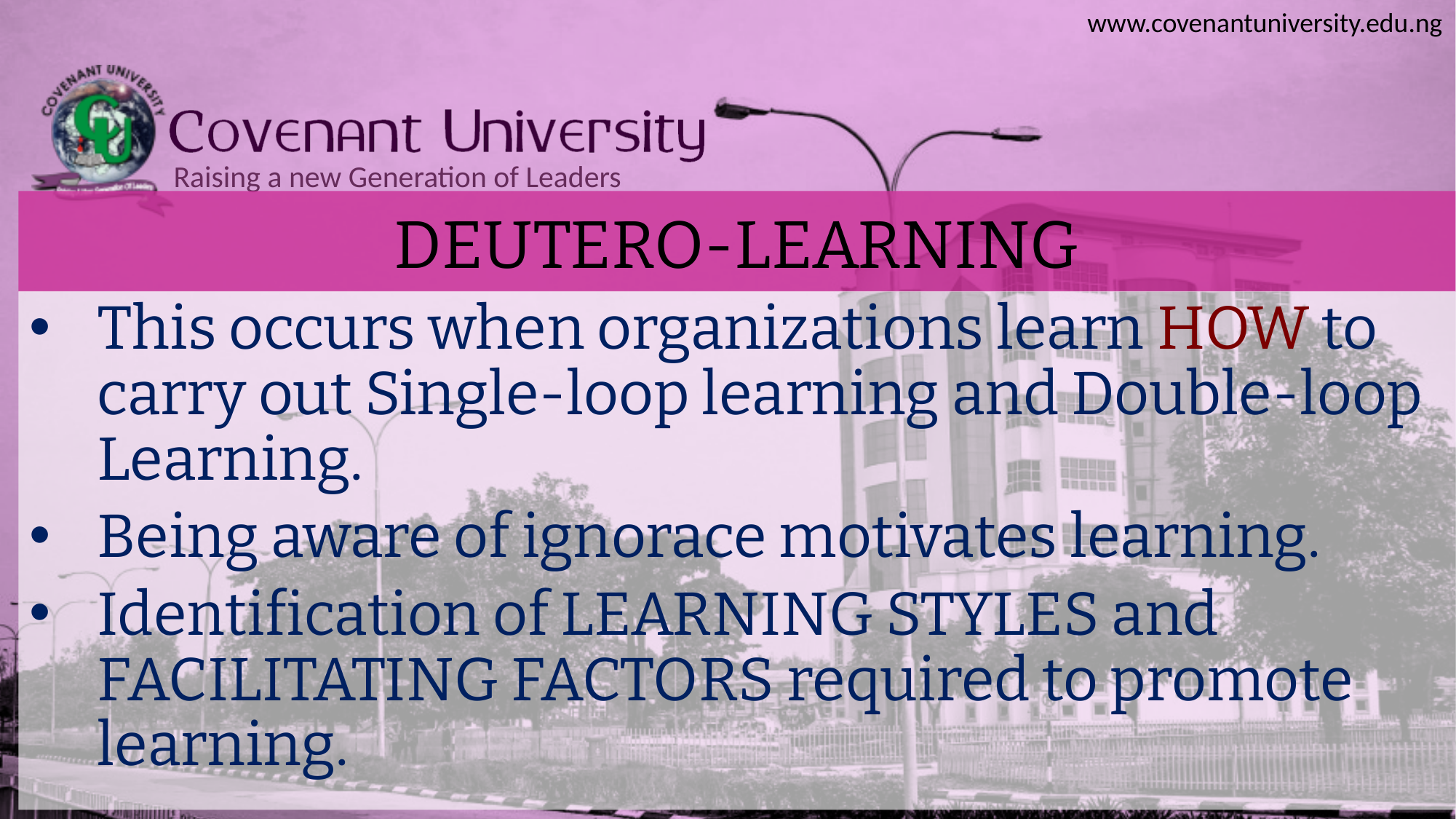

# DEUTERO-LEARNING
This occurs when organizations learn HOW to carry out Single-loop learning and Double-loop Learning.
Being aware of ignorace motivates learning.
Identification of LEARNING STYLES and FACILITATING FACTORS required to promote learning.